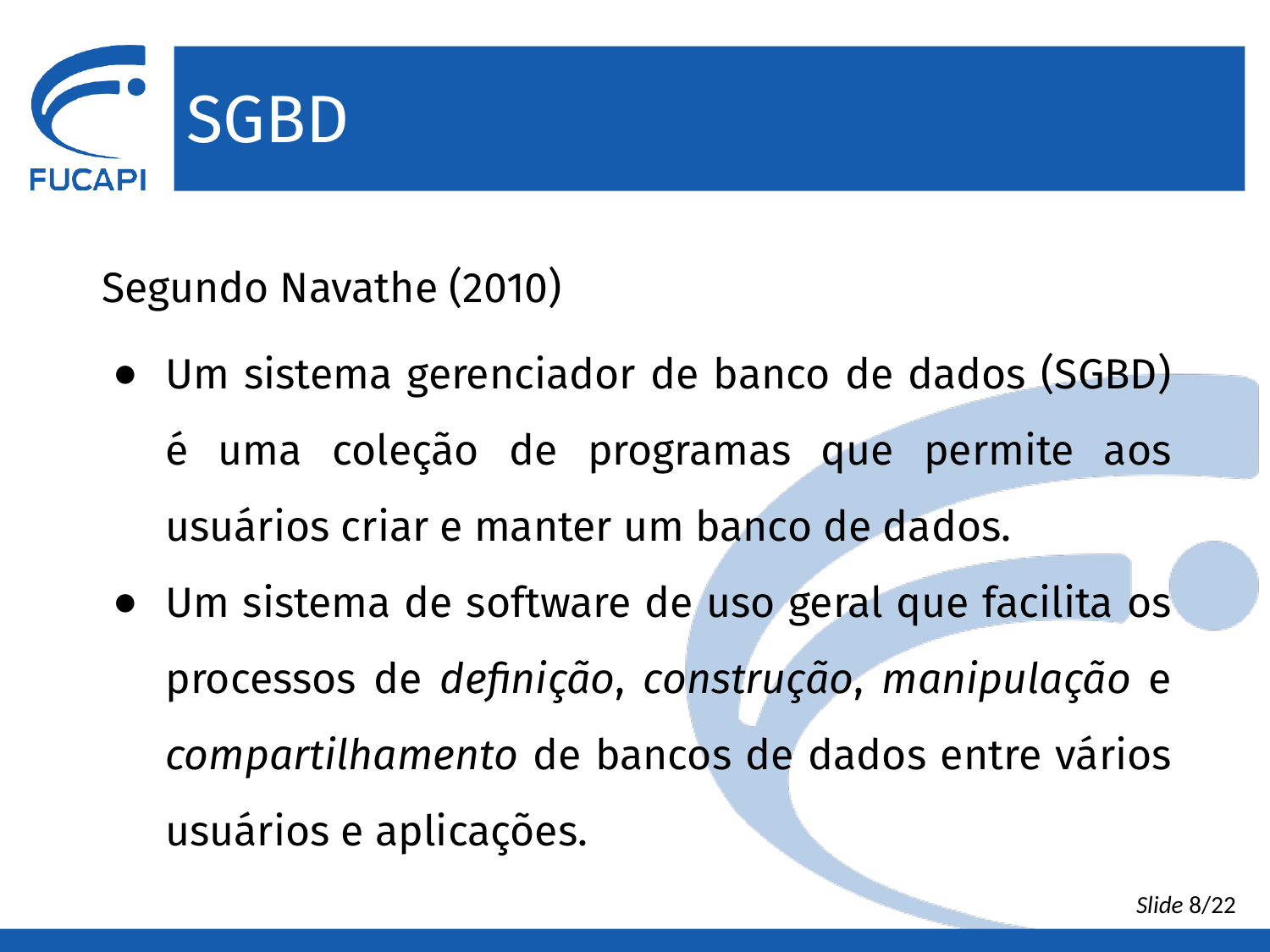

# SGBD
Segundo Navathe (2010)
Um sistema gerenciador de banco de dados (SGBD) é uma coleção de programas que permite aos usuários criar e manter um banco de dados.
Um sistema de software de uso geral que facilita os processos de definição, construção, manipulação e compartilhamento de bancos de dados entre vários usuários e aplicações.